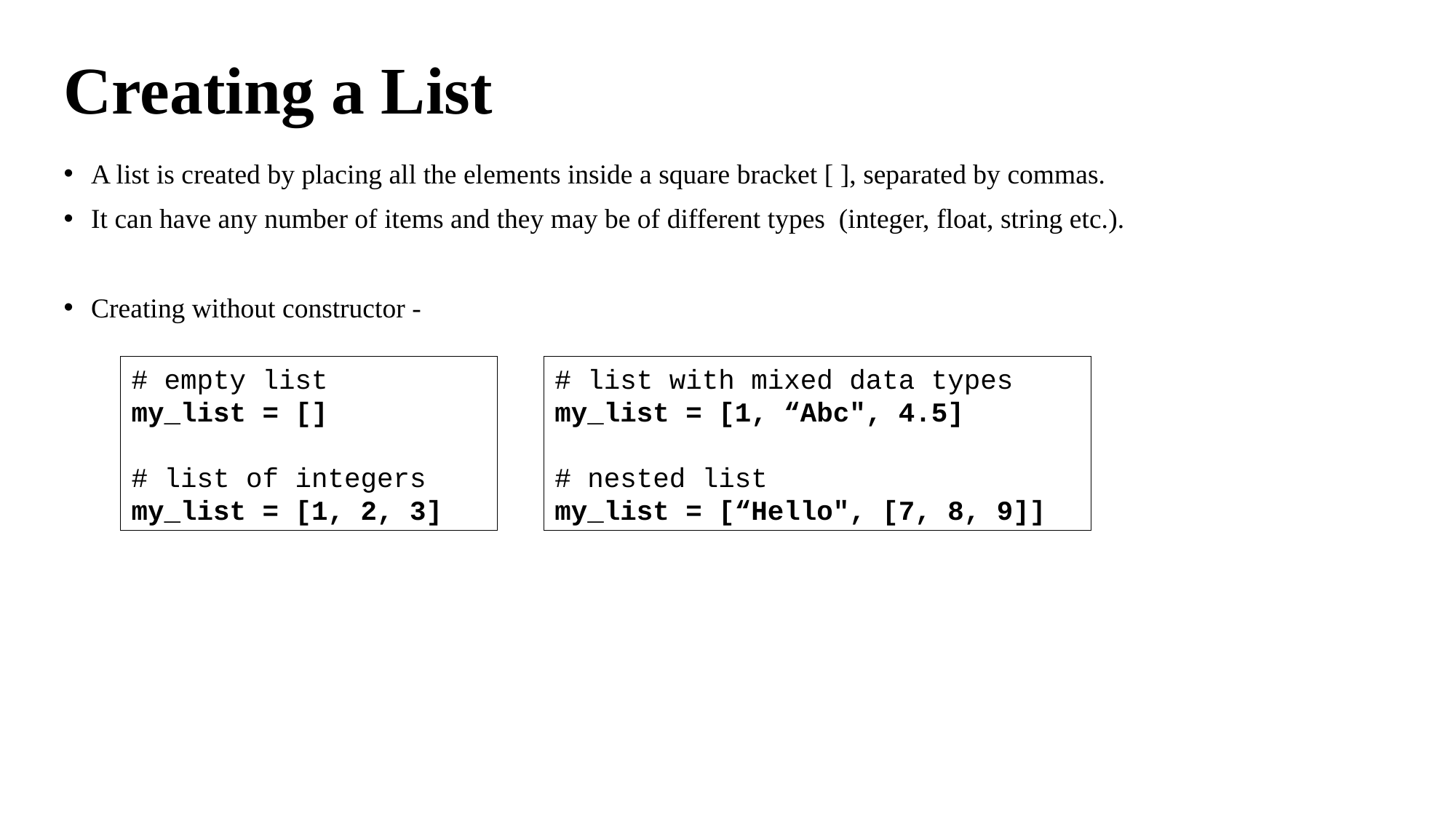

# Creating a List
A list is created by placing all the elements inside a square bracket [ ], separated by commas.
It can have any number of items and they may be of different types  (integer, float, string etc.).

Creating without constructor -
# empty list
my_list = []

# list of integers
my_list = [1, 2, 3]
# list with mixed data types
my_list = [1, “Abc", 4.5]

# nested list
my_list = [“Hello", [7, 8, 9]]